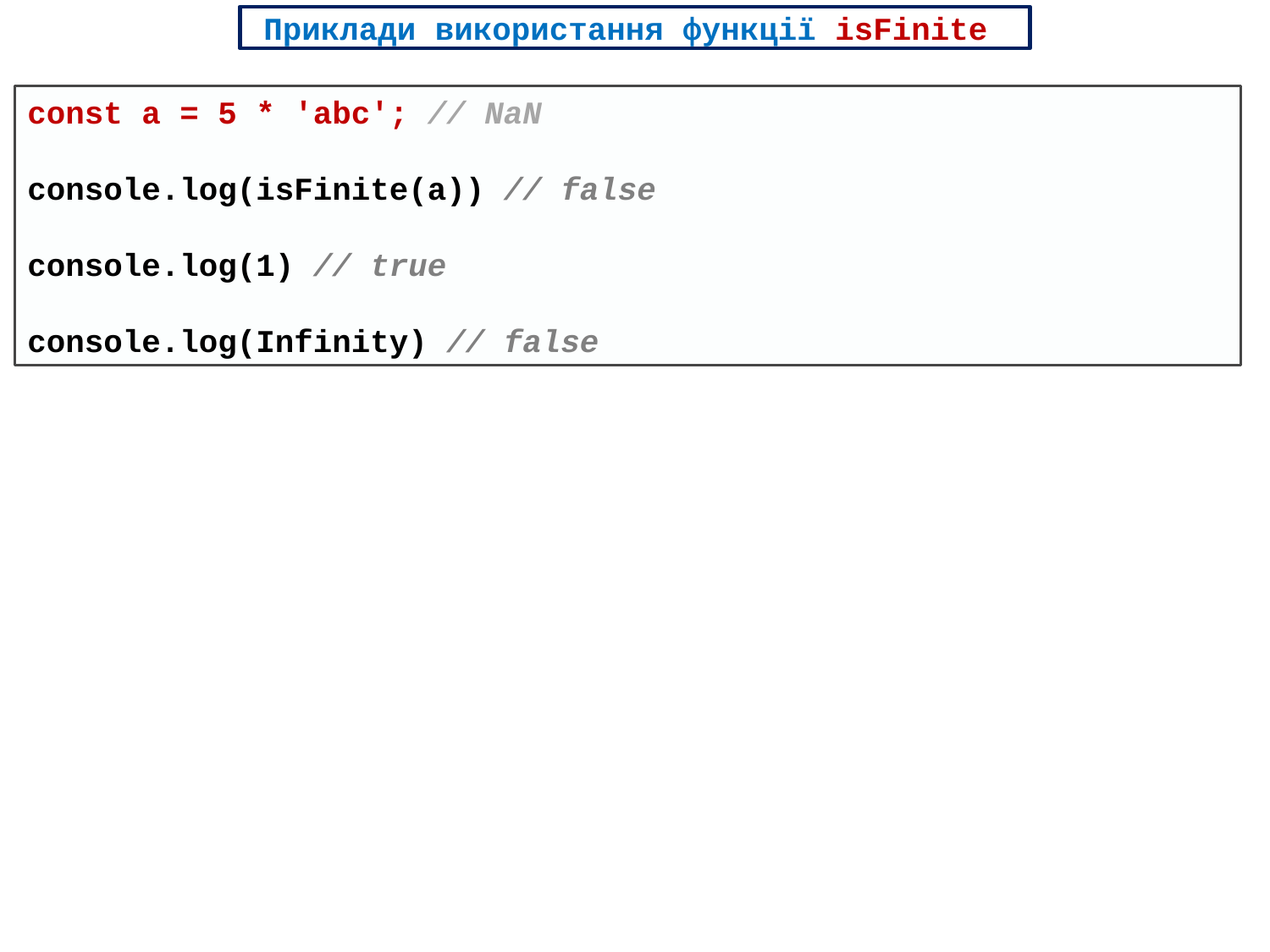

Приклади використання функції isFinite
const a = 5 * 'abc'; // NaN

console.log(isFinite(a)) // false

console.log(1) // true

console.log(Infinity) // false